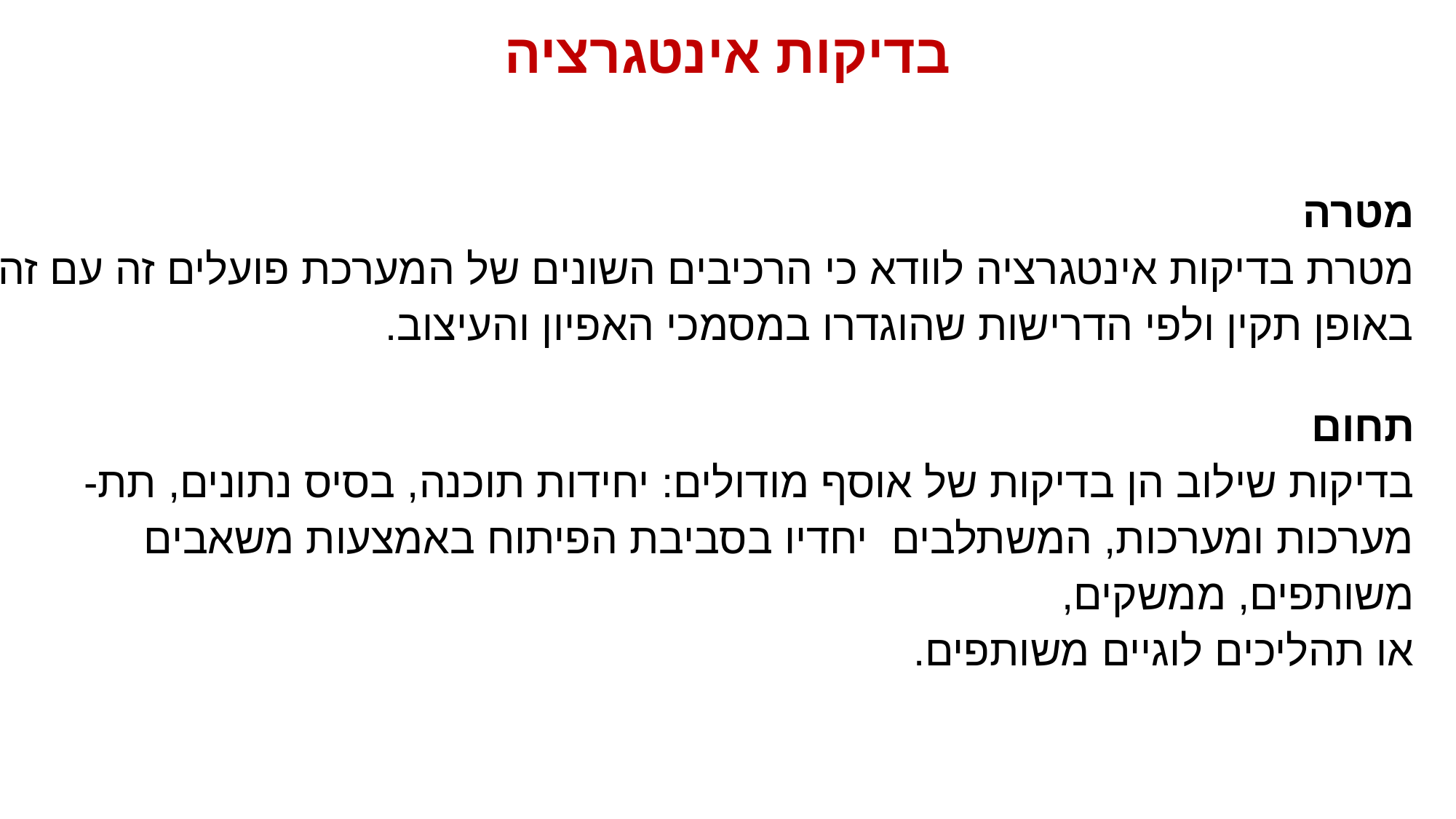

# בדיקות אינטגרציה
מטרה
מטרת בדיקות אינטגרציה לוודא כי הרכיבים השונים של המערכת פועלים זה עם זה באופן תקין ולפי הדרישות שהוגדרו במסמכי האפיון והעיצוב.

תחום
בדיקות שילוב הן בדיקות של אוסף מודולים: יחידות תוכנה, בסיס נתונים, תת- מערכות ומערכות, המשתלבים  יחדיו בסביבת הפיתוח באמצעות משאבים משותפים, ממשקים,
או תהליכים לוגיים משותפים.